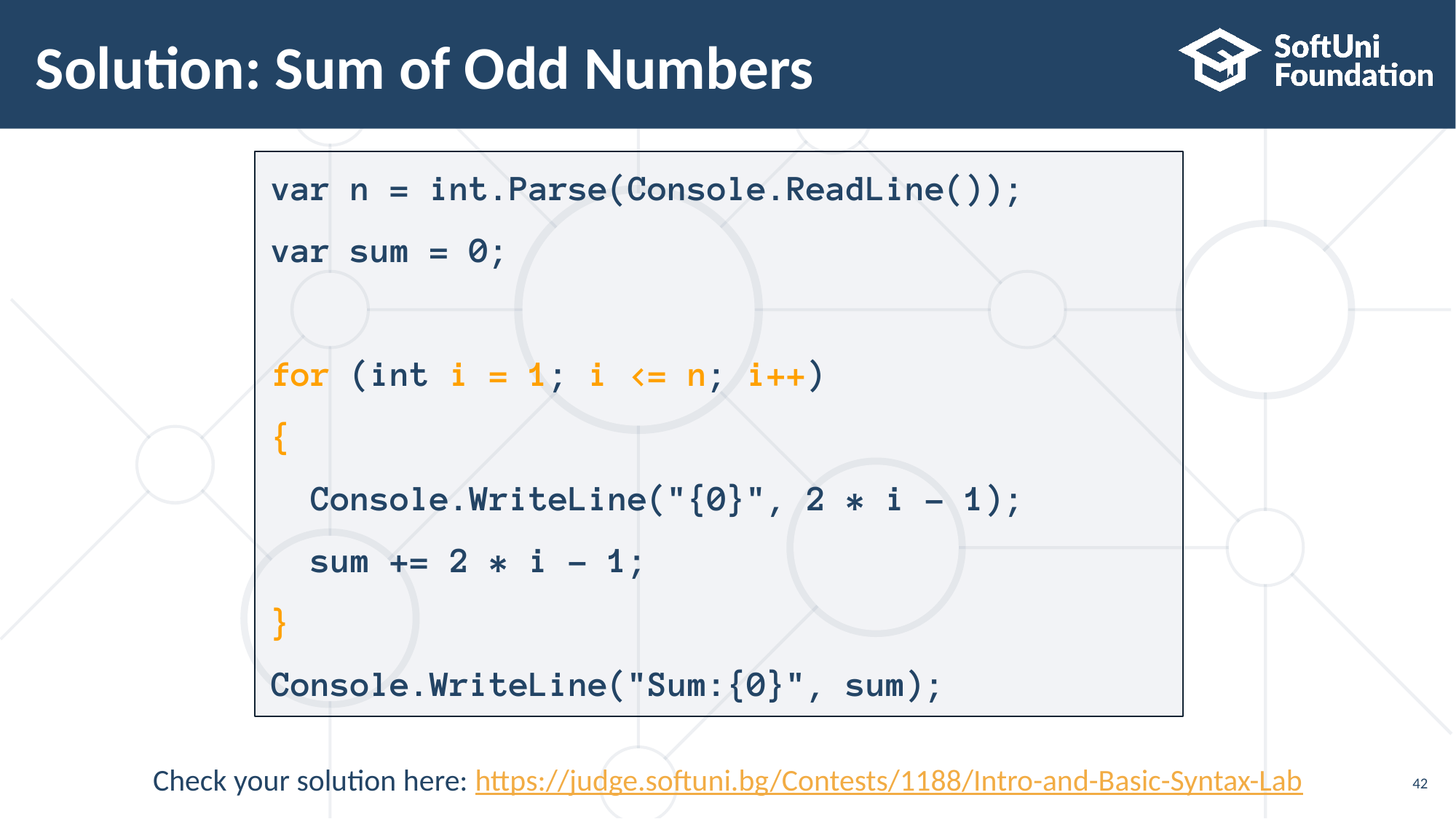

# Solution: Sum of Odd Numbers
var n = int.Parse(Console.ReadLine());
var sum = 0;

for (int i = 1; i <= n; i++)
{
  Console.WriteLine("{0}", 2 * i - 1);
  sum += 2 * i - 1;
}
Console.WriteLine("Sum:{0}", sum);
Check your solution here: https://judge.softuni.bg/Contests/1188/Intro-and-Basic-Syntax-Lab
42